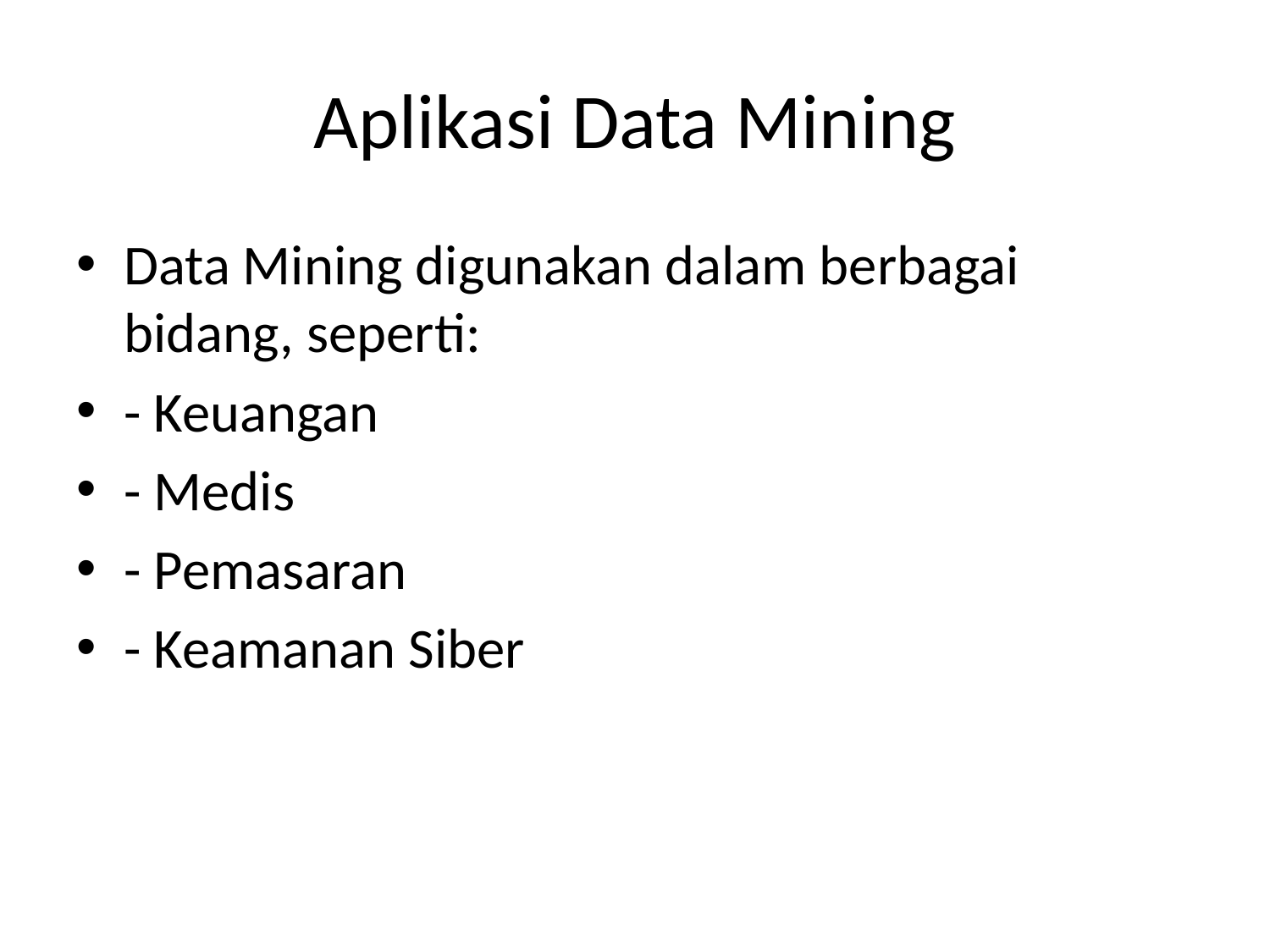

# Aplikasi Data Mining
Data Mining digunakan dalam berbagai bidang, seperti:
- Keuangan
- Medis
- Pemasaran
- Keamanan Siber